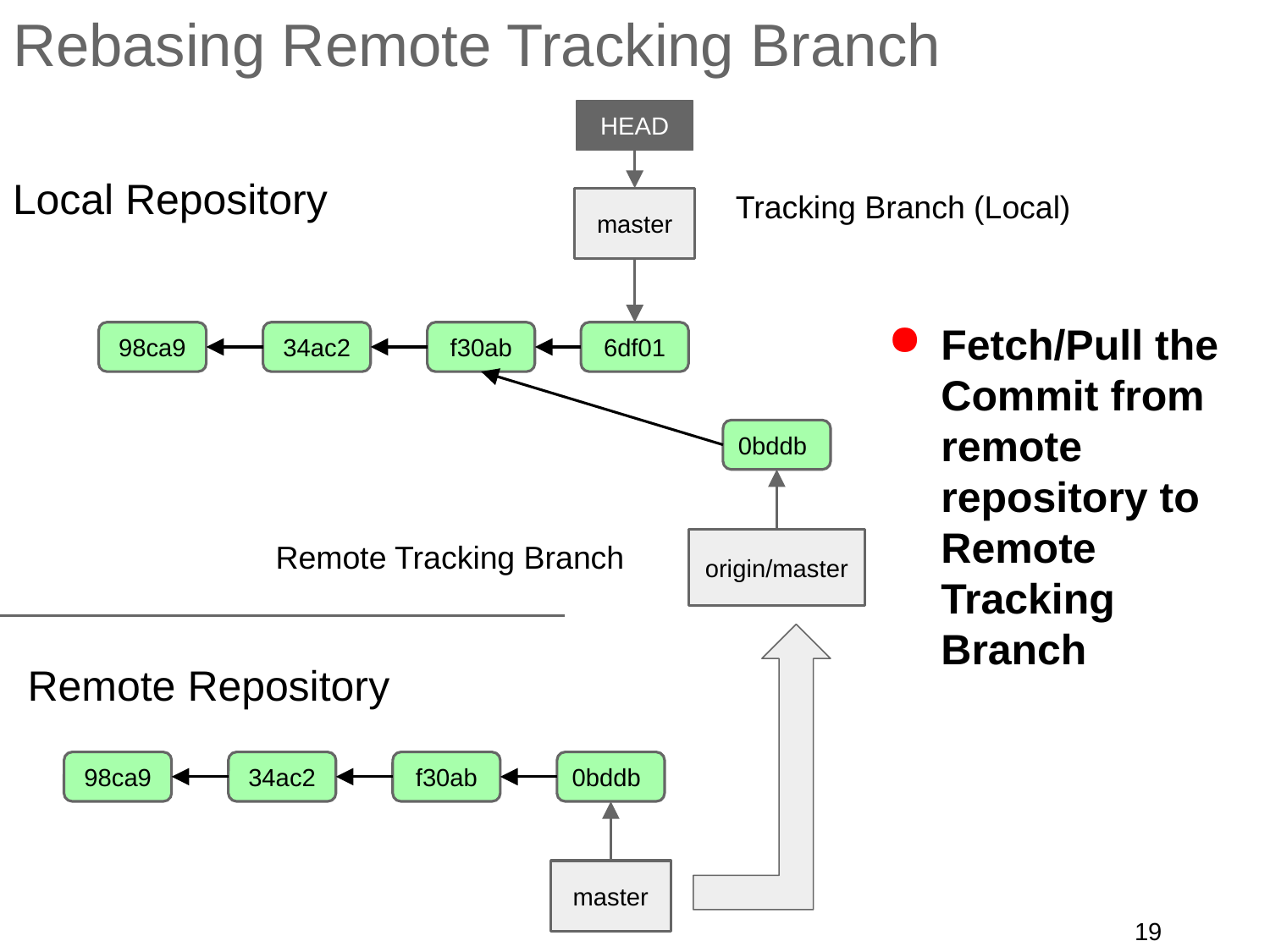

# Rebasing Remote Tracking Branch
HEAD
Local Repository
Tracking Branch (Local)
master
Fetch/Pull the Commit from remote repository to Remote Tracking Branch
98ca9
34ac2
f30ab
6df01
0bddb
Remote Tracking Branch
origin/master

 Remote Repository
98ca9
34ac2
f30ab
0bddb
master
19